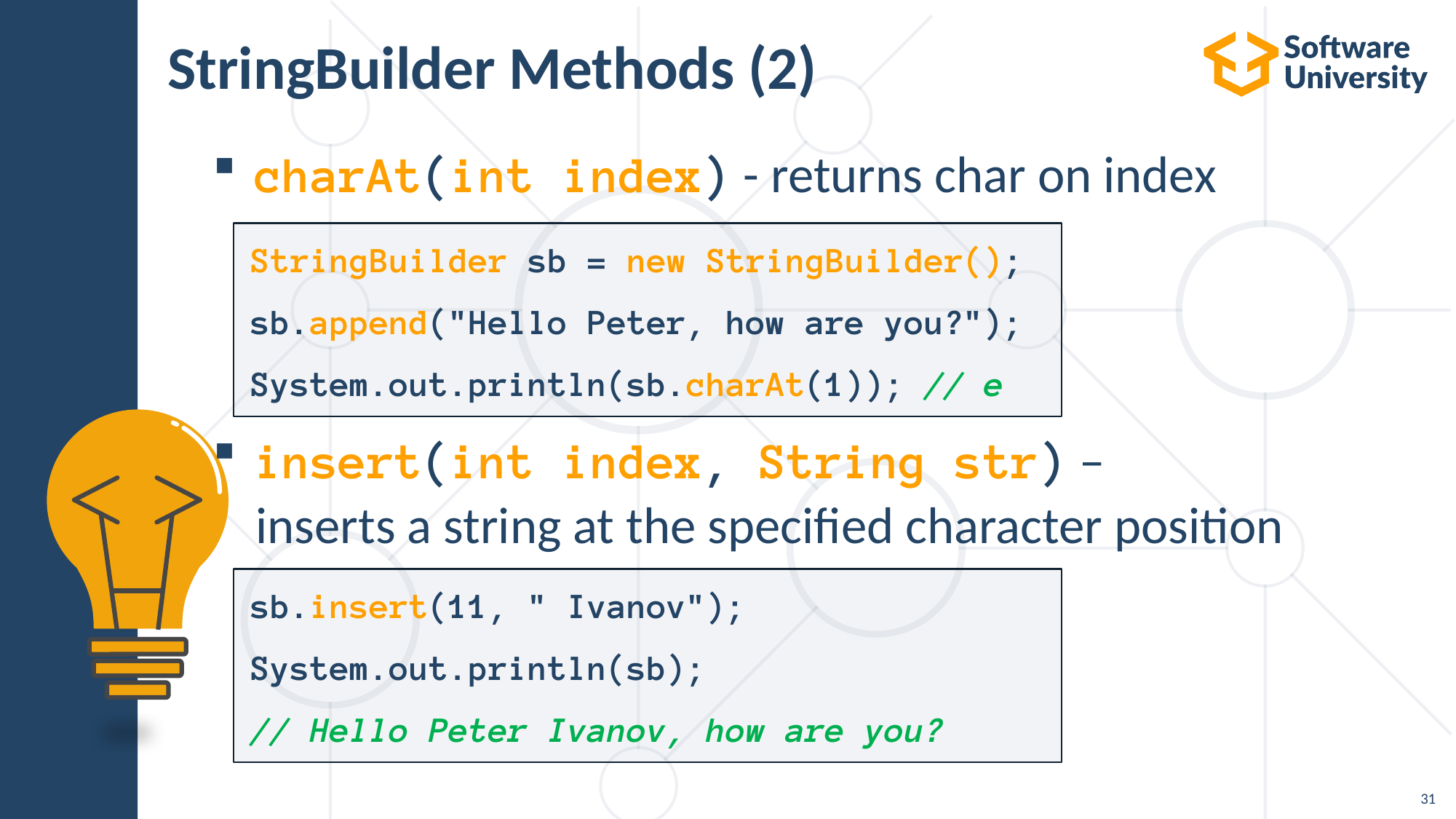

# StringBuilder Methods (2)
charAt(int index) - returns char on index

insert(int index, String str) –
inserts a string at the specified character position
StringBuilder sb = new StringBuilder();
sb.append("Hello Peter, how are you?");
System.out.println(sb.charAt(1)); // e
sb.insert(11, " Ivanov");
System.out.println(sb);
// Hello Peter Ivanov, how are you?
31